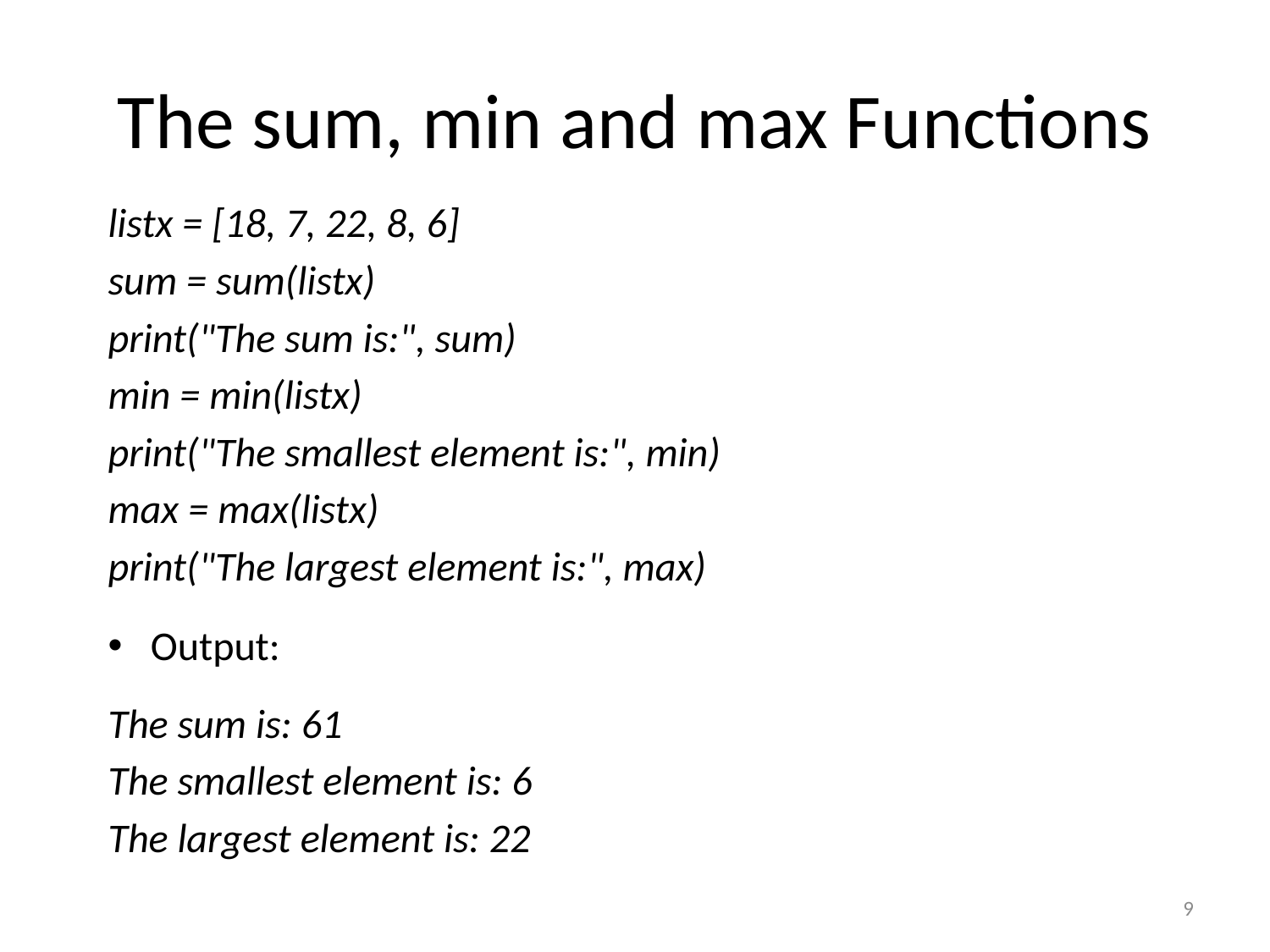

# The sum, min and max Functions
listx = [18, 7, 22, 8, 6]
sum = sum(listx)
print("The sum is:", sum)
min = min(listx)
print("The smallest element is:", min)
max = max(listx)
print("The largest element is:", max)

Output:

The sum is: 61
The smallest element is: 6
The largest element is: 22
9